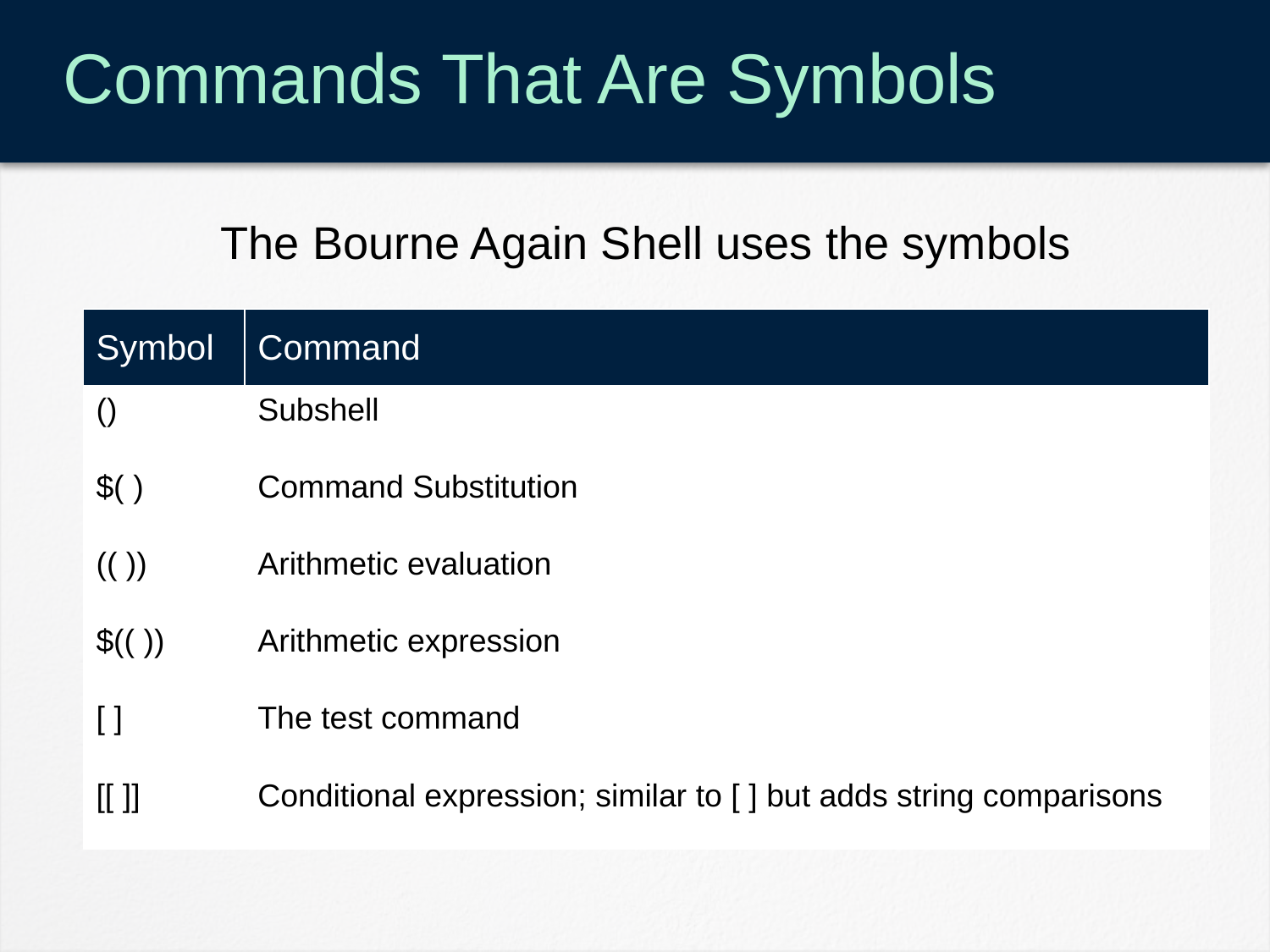

# Commands That Are Symbols
The Bourne Again Shell uses the symbols
| Symbol | Command |
| --- | --- |
| () | Subshell |
| $( ) | Command Substitution |
| (( )) | Arithmetic evaluation |
| $(( )) | Arithmetic expression |
| [ ] | The test command |
| [[ ]] | Conditional expression; similar to [ ] but adds string comparisons |